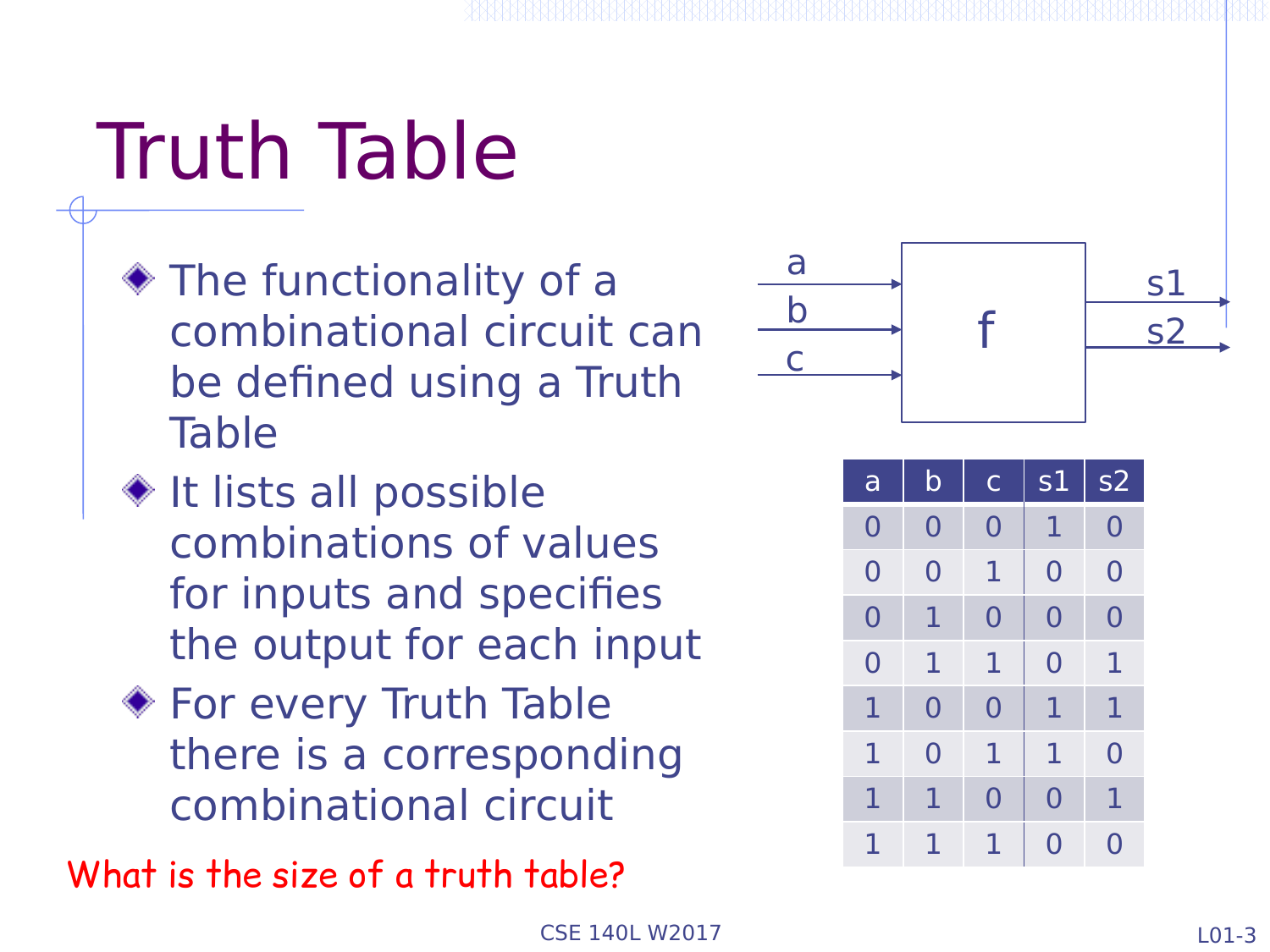

# Truth Table
a

f
s1
b
s2
c
The functionality of a combinational circuit can be defined using a Truth Table
It lists all possible combinations of values for inputs and specifies the output for each input
For every Truth Table there is a corresponding combinational circuit
| a | b | c | s1 | s2 |
| --- | --- | --- | --- | --- |
| 0 | 0 | 0 | 1 | 0 |
| 0 | 0 | 1 | 0 | 0 |
| 0 | 1 | 0 | 0 | 0 |
| 0 | 1 | 1 | 0 | 1 |
| 1 | 0 | 0 | 1 | 1 |
| 1 | 0 | 1 | 1 | 0 |
| 1 | 1 | 0 | 0 | 1 |
| 1 | 1 | 1 | 0 | 0 |
What is the size of a truth table?
CSE 140L W2017
L01-3